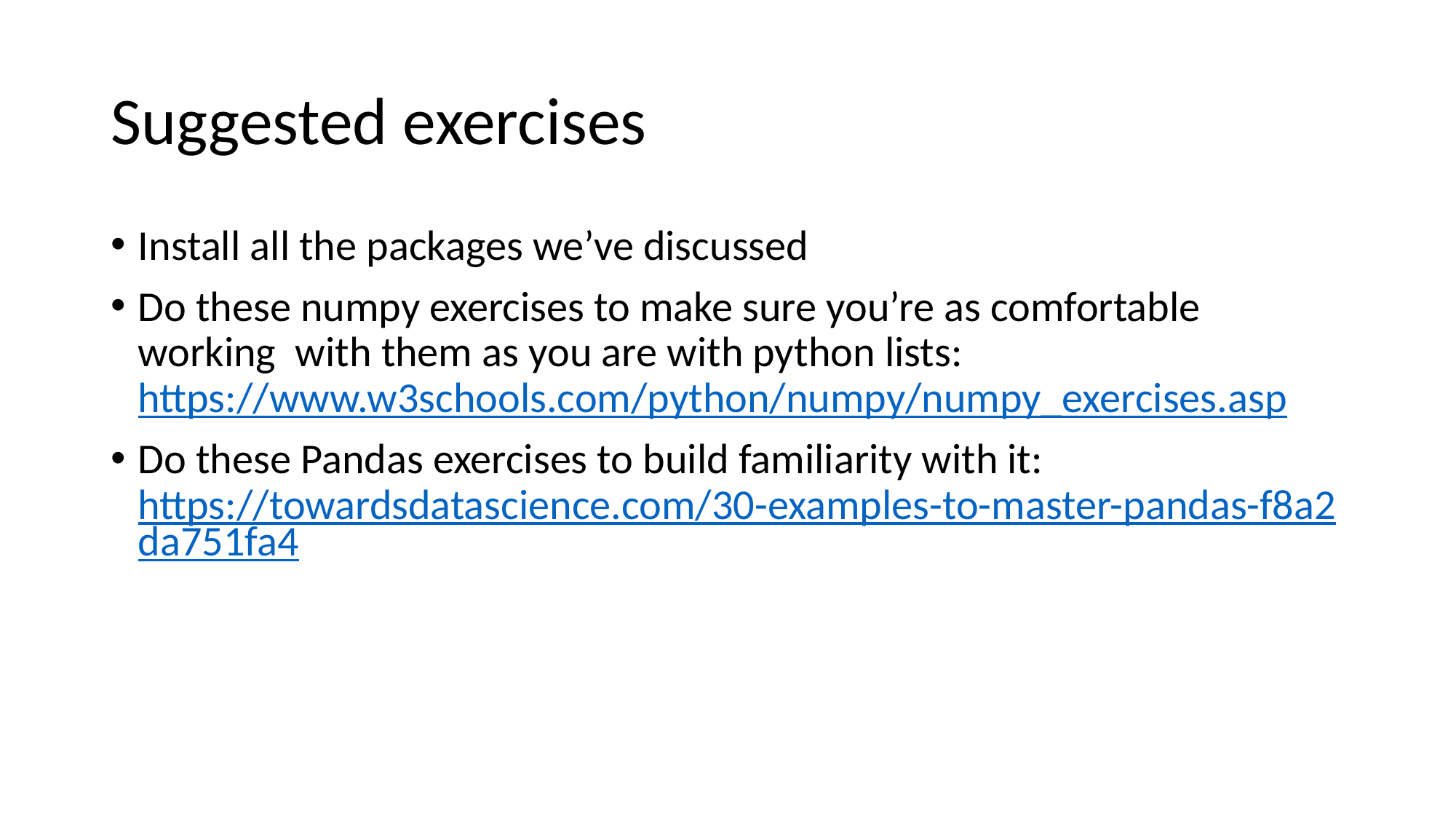

# Suggested exercises
Install all the packages we’ve discussed
Do these numpy exercises to make sure you’re as comfortable working  with them as you are with python lists:
https://www.w3schools.com/python/numpy/numpy_exercises.asp
Do these Pandas exercises to build familiarity with it:
https://towardsdatascience.com/30-examples-to-master-pandas-f8a2da751fa4